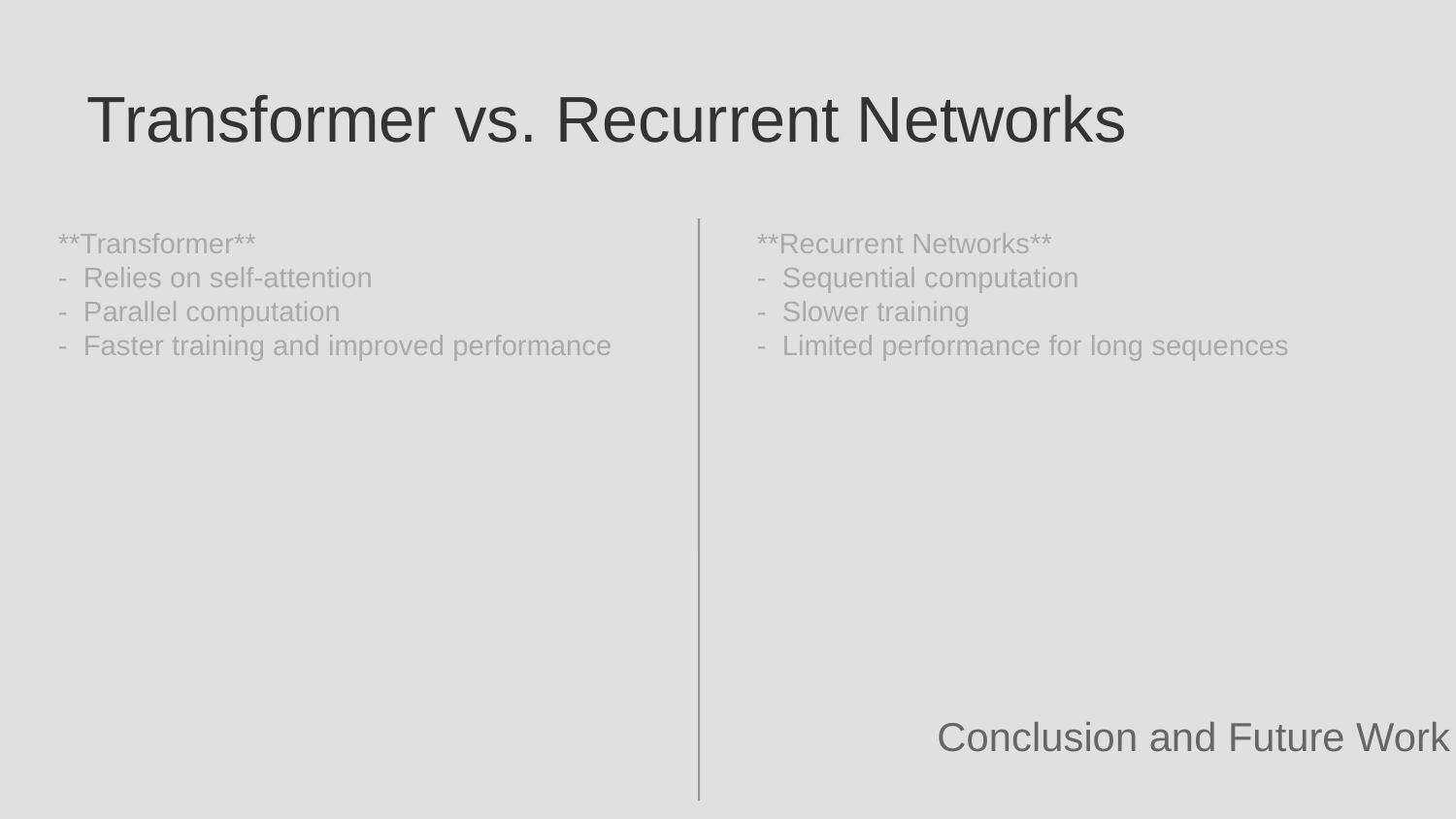

Transformer vs. Recurrent Networks
**Transformer**
-  Relies on self-attention
-  Parallel computation
-  Faster training and improved performance

**Recurrent Networks**
-  Sequential computation
-  Slower training
-  Limited performance for long sequences
Conclusion and Future Work